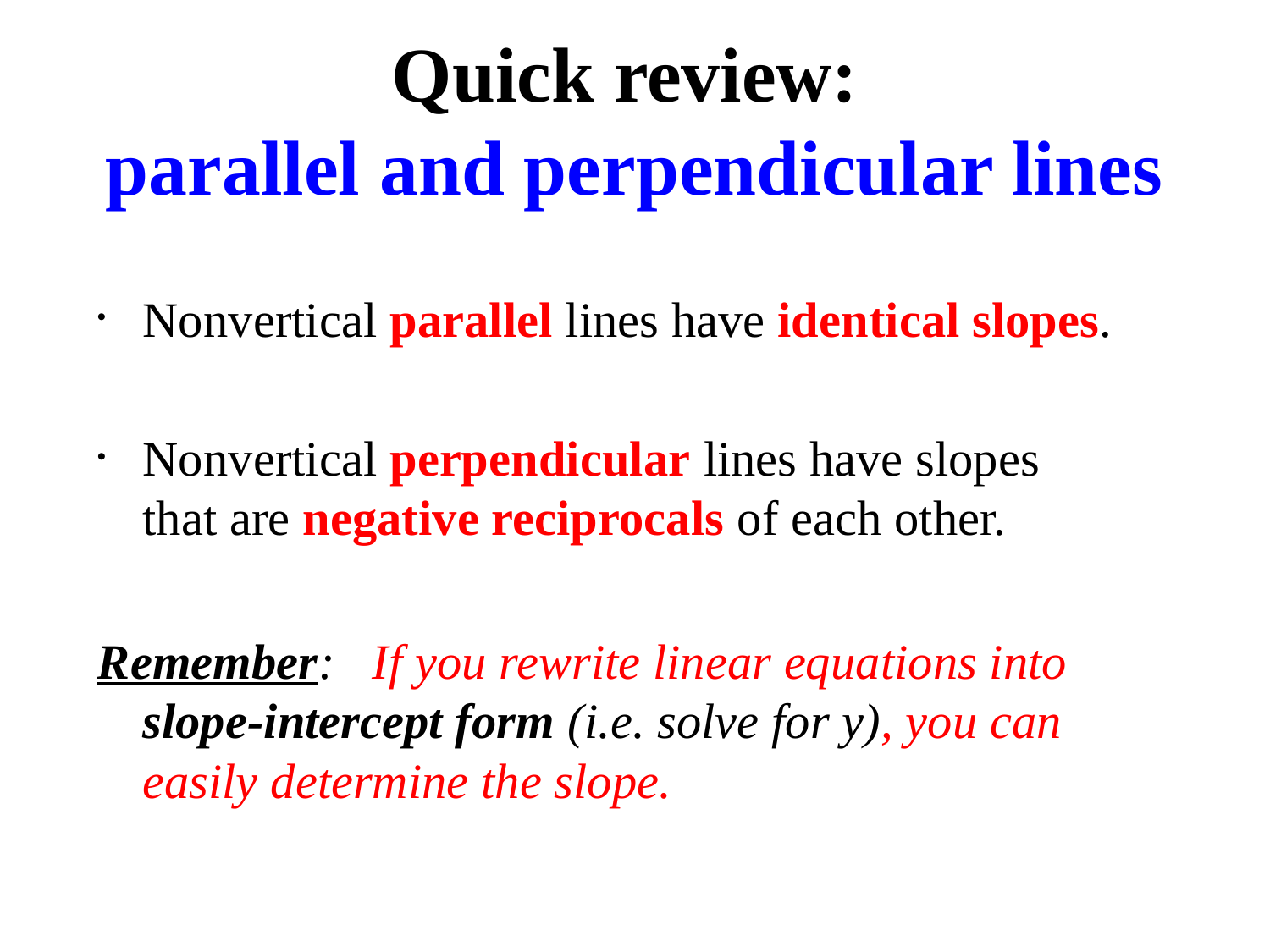

# Quick review: parallel and perpendicular lines

Nonvertical parallel lines have identical slopes.

Nonvertical perpendicular lines have slopes that are negative reciprocals of each other.

Remember:   If you rewrite linear equations into slope-intercept form (i.e. solve for y), you can easily determine the slope.